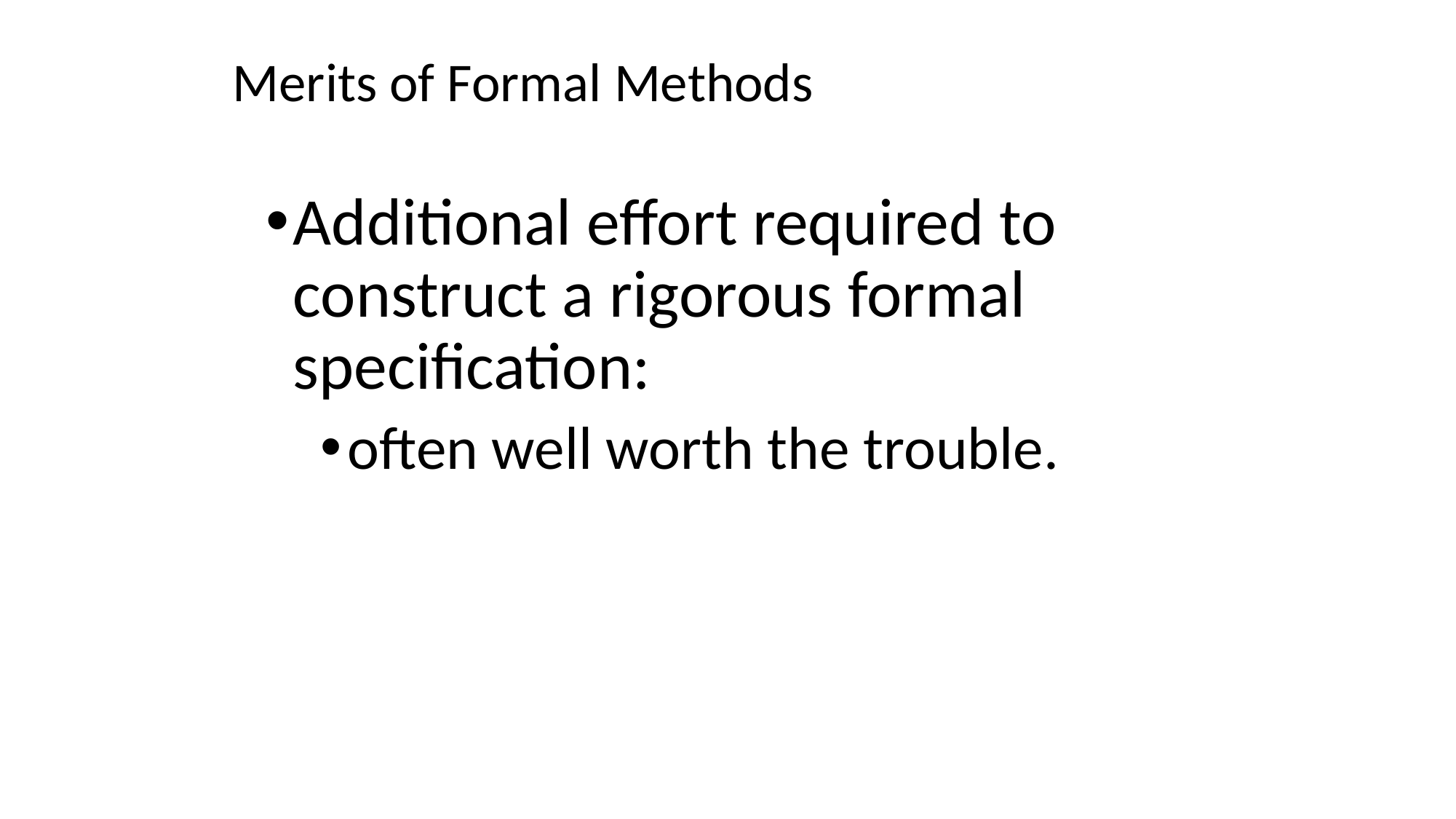

# Merits of Formal Methods
Additional effort required to construct a rigorous formal specification:
often well worth the trouble.